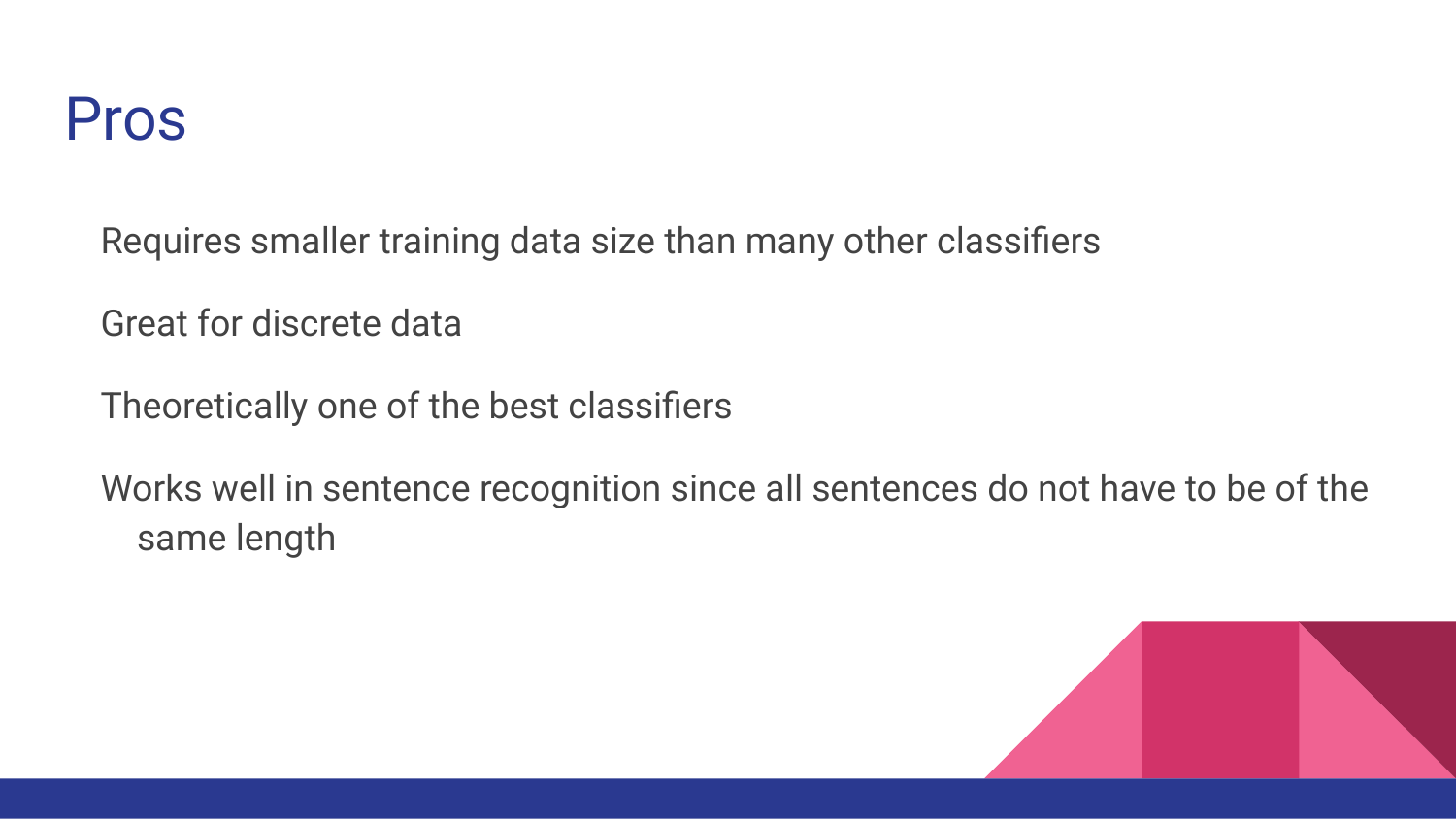

# Pros
Requires smaller training data size than many other classifiers
Great for discrete data
Theoretically one of the best classifiers
Works well in sentence recognition since all sentences do not have to be of the same length